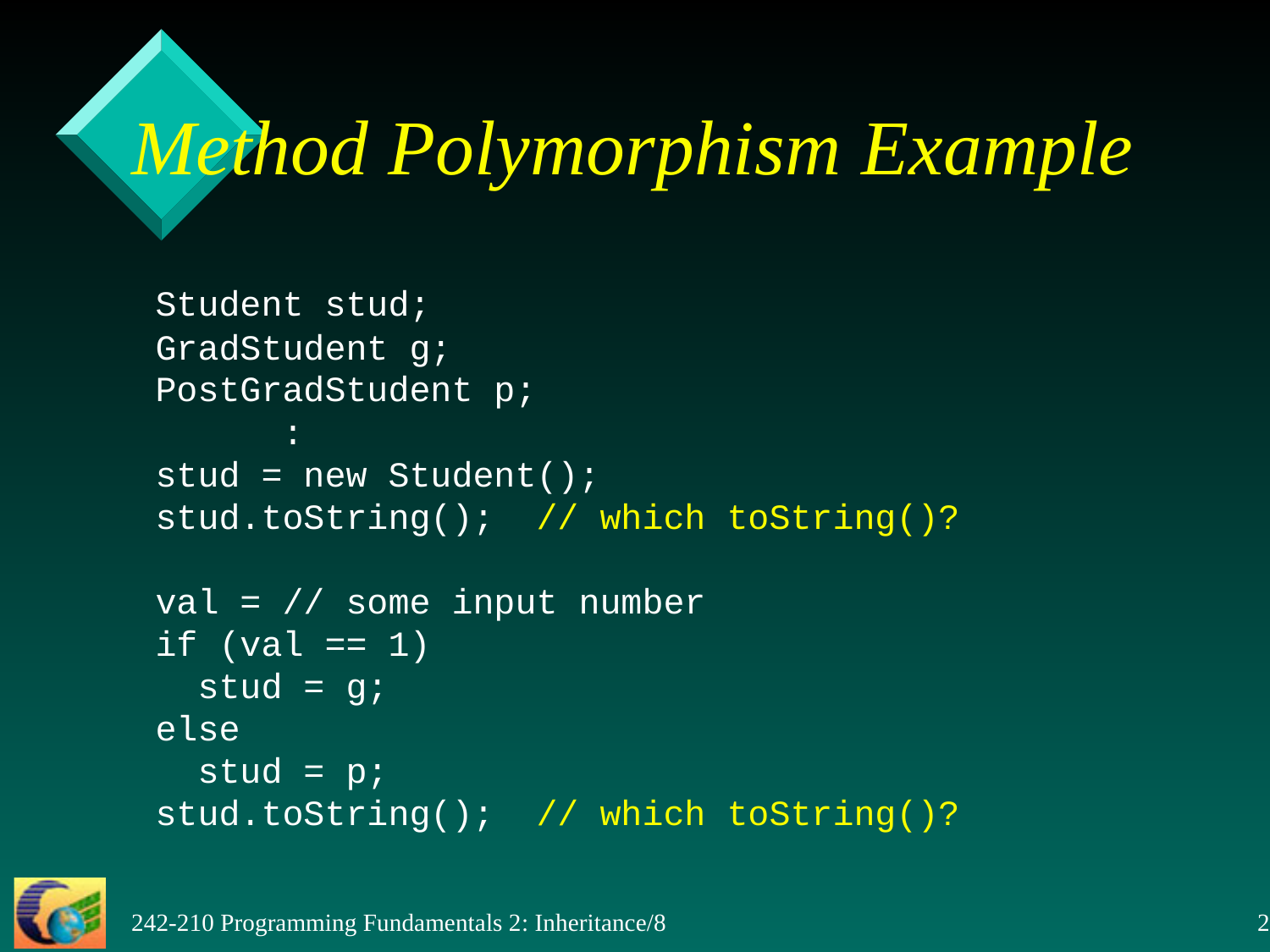

Method Polymorphism Example
	Student stud;
GradStudent g;
PostGradStudent p;
	:
stud = new Student();
stud.toString();	// which toString()?
val = // some input number
if (val == 1)
  stud = g;
else
  stud = p;
stud.toString();	// which toString()?